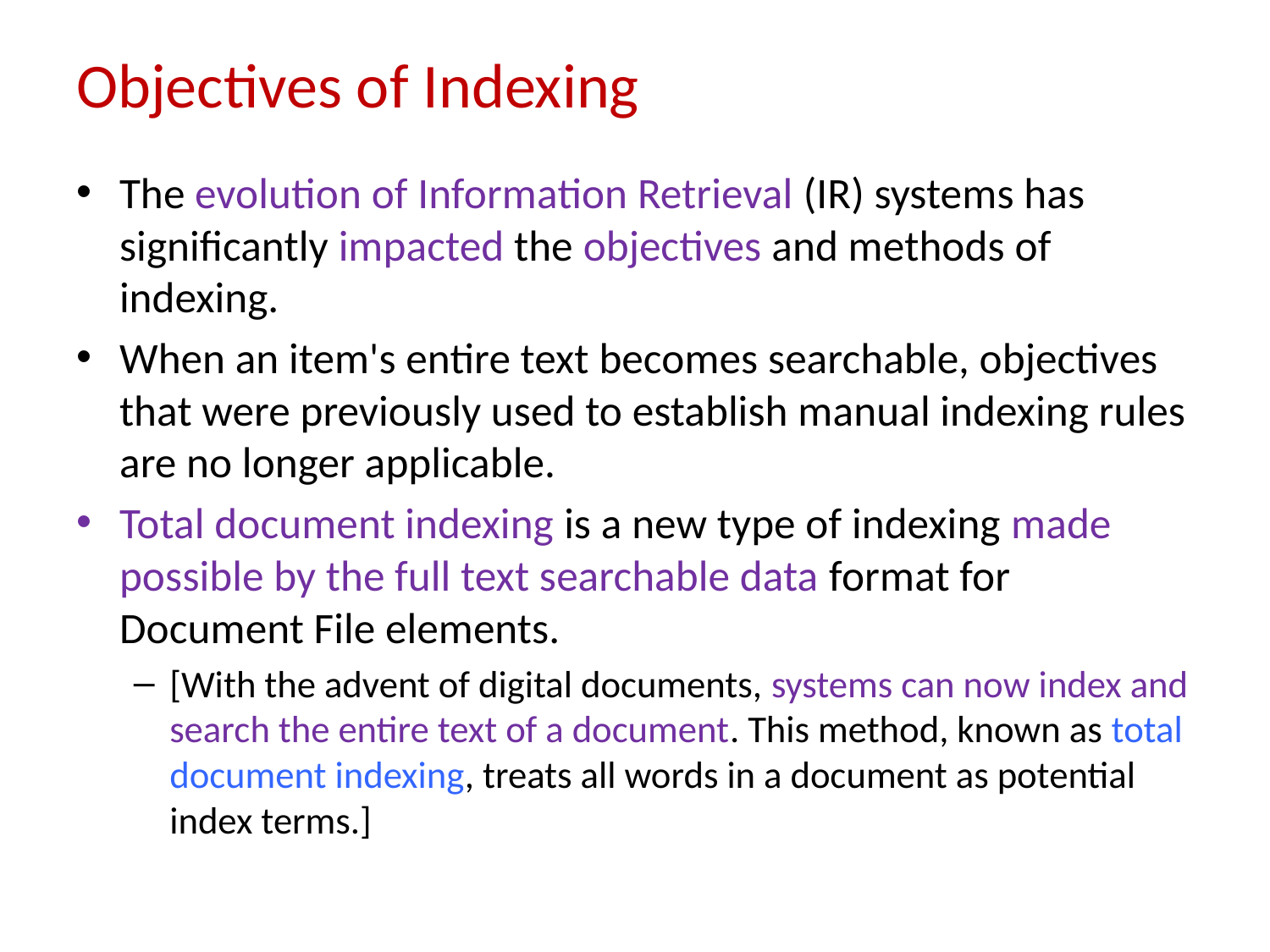

# Objectives of Indexing
The evolution of Information Retrieval (IR) systems has significantly impacted the objectives and methods of indexing.
When an item's entire text becomes searchable, objectives that were previously used to establish manual indexing rules are no longer applicable.
Total document indexing is a new type of indexing made possible by the full text searchable data format for Document File elements.
[With the advent of digital documents, systems can now index and search the entire text of a document. This method, known as total document indexing, treats all words in a document as potential index terms.]